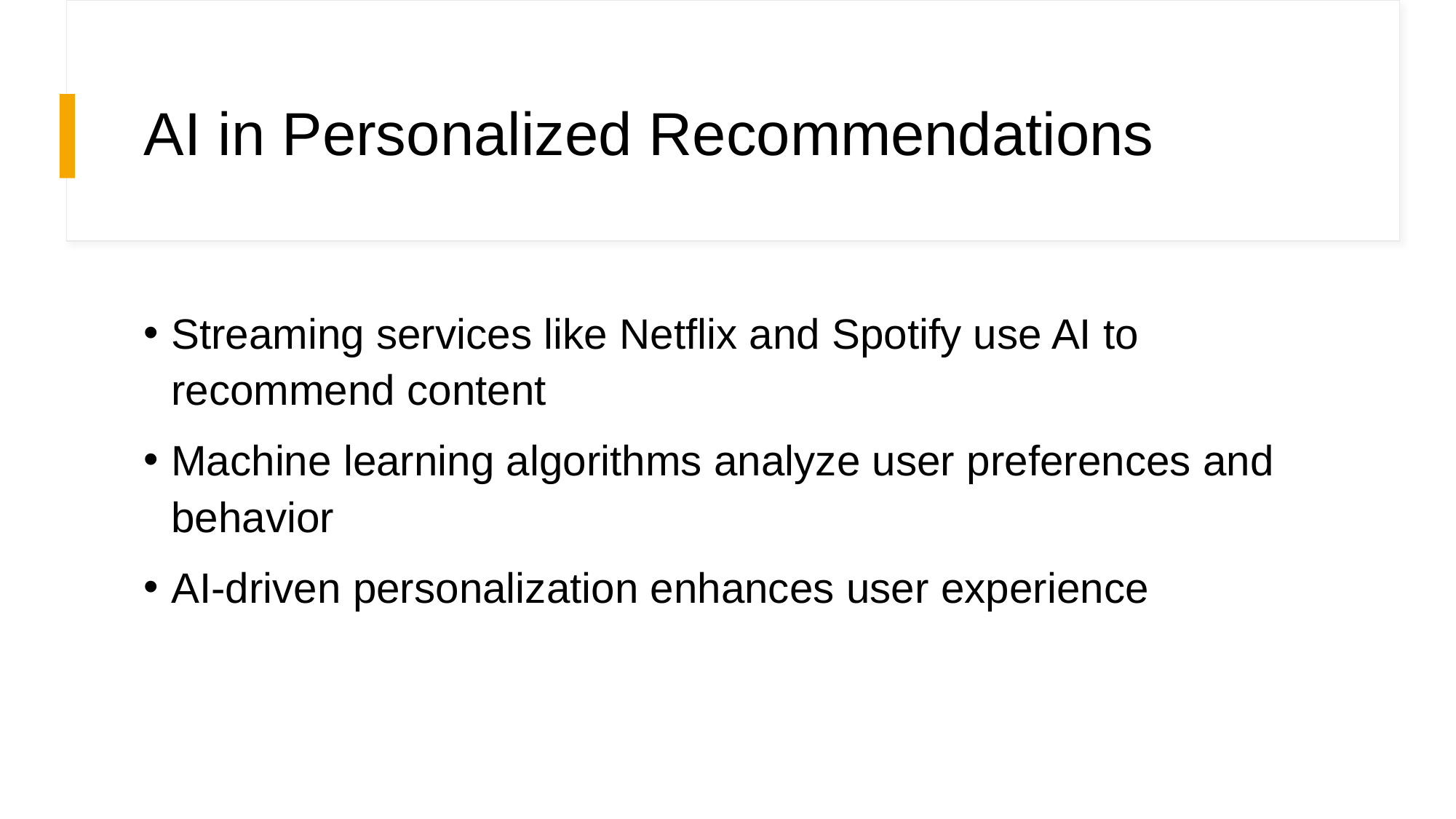

# AI in Personalized Recommendations
Streaming services like Netflix and Spotify use AI to recommend content
Machine learning algorithms analyze user preferences and behavior
AI-driven personalization enhances user experience